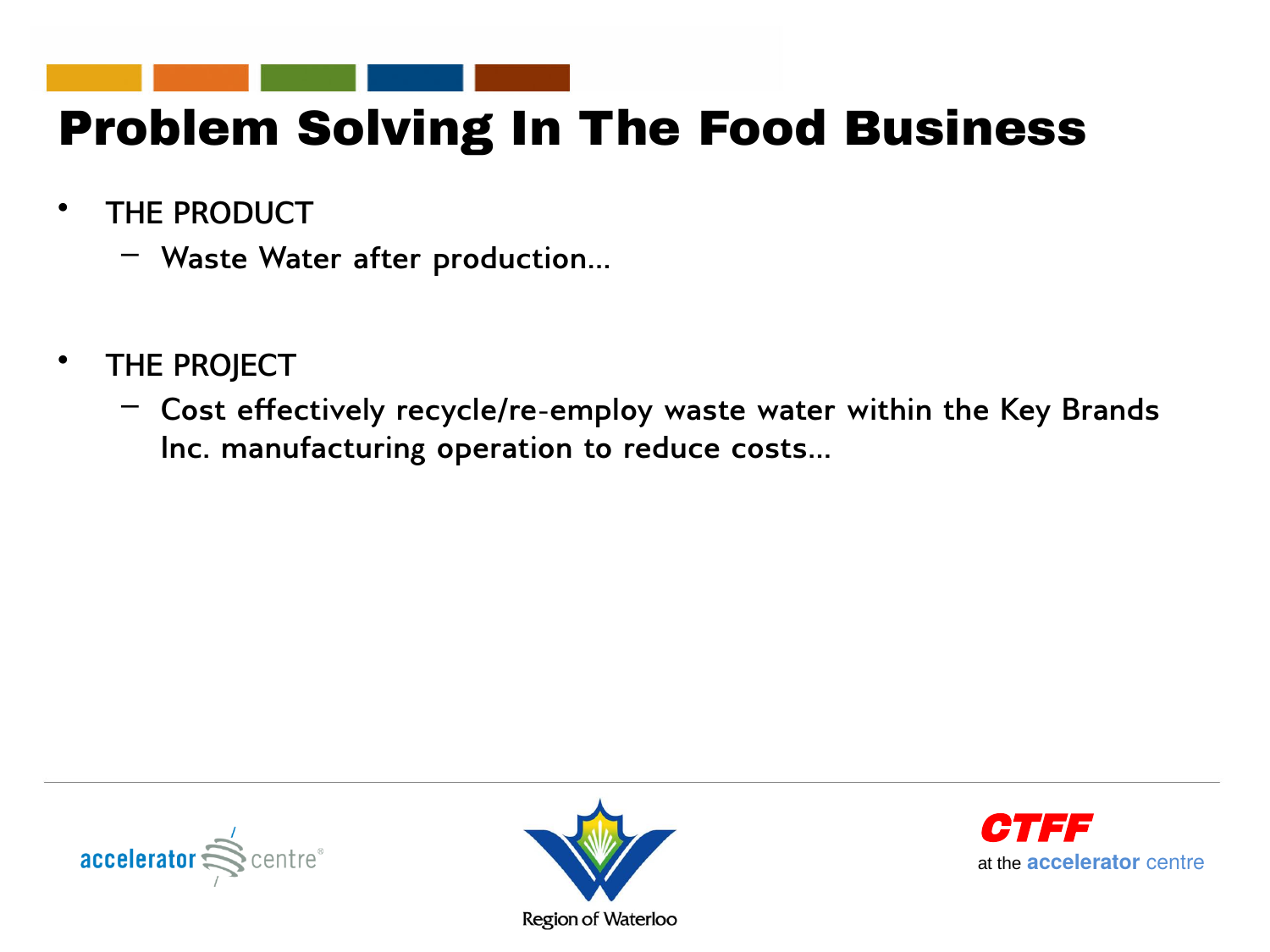

# Problem Solving In The Food Business
THE PRODUCT
Waste Water after production…

THE PROJECT
Cost effectively recycle/re-employ waste water within the Key Brands Inc. manufacturing operation to reduce costs…